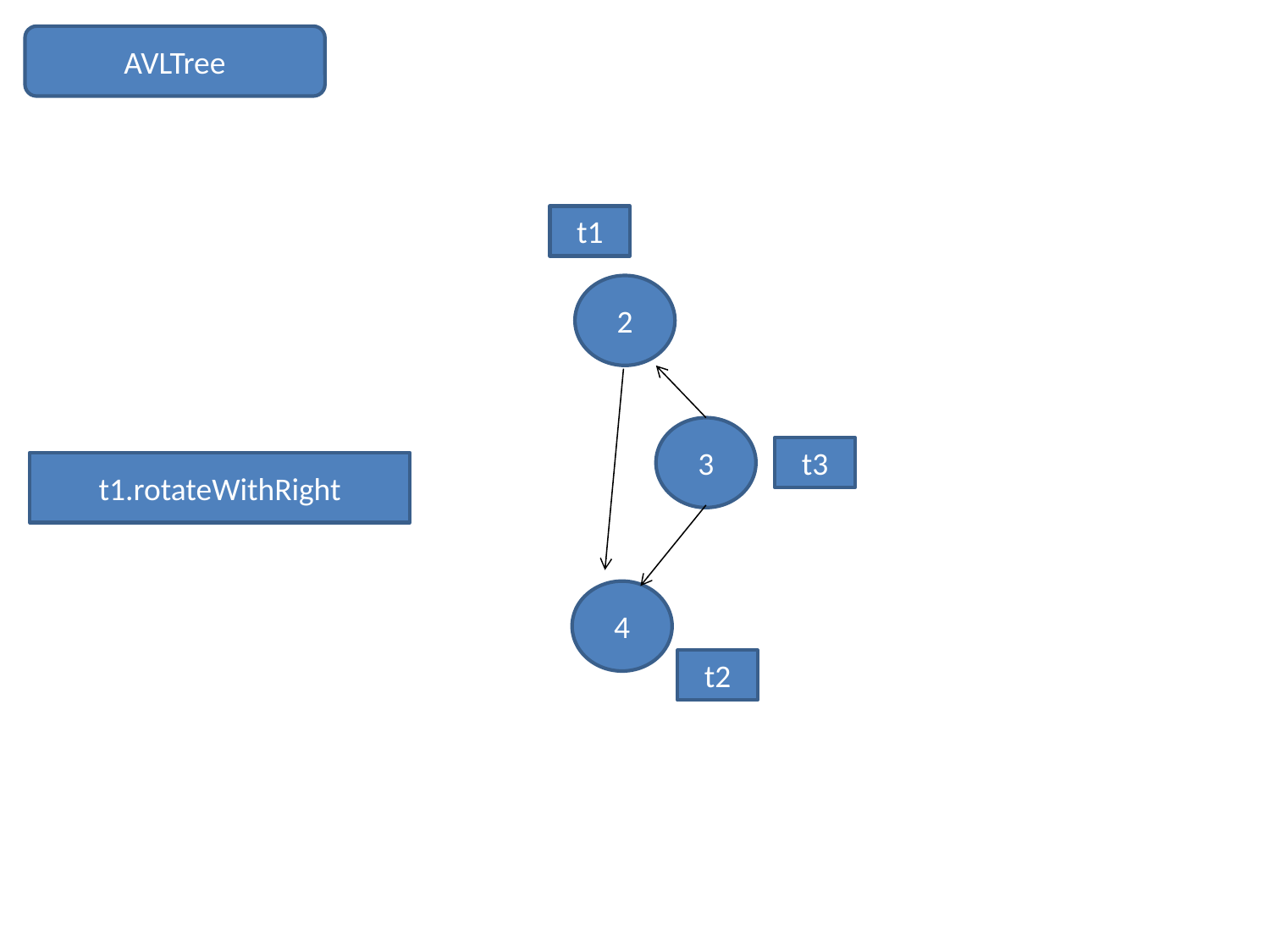

AVLTree
t1
2
3
t3
t1.rotateWithRight
4
t2